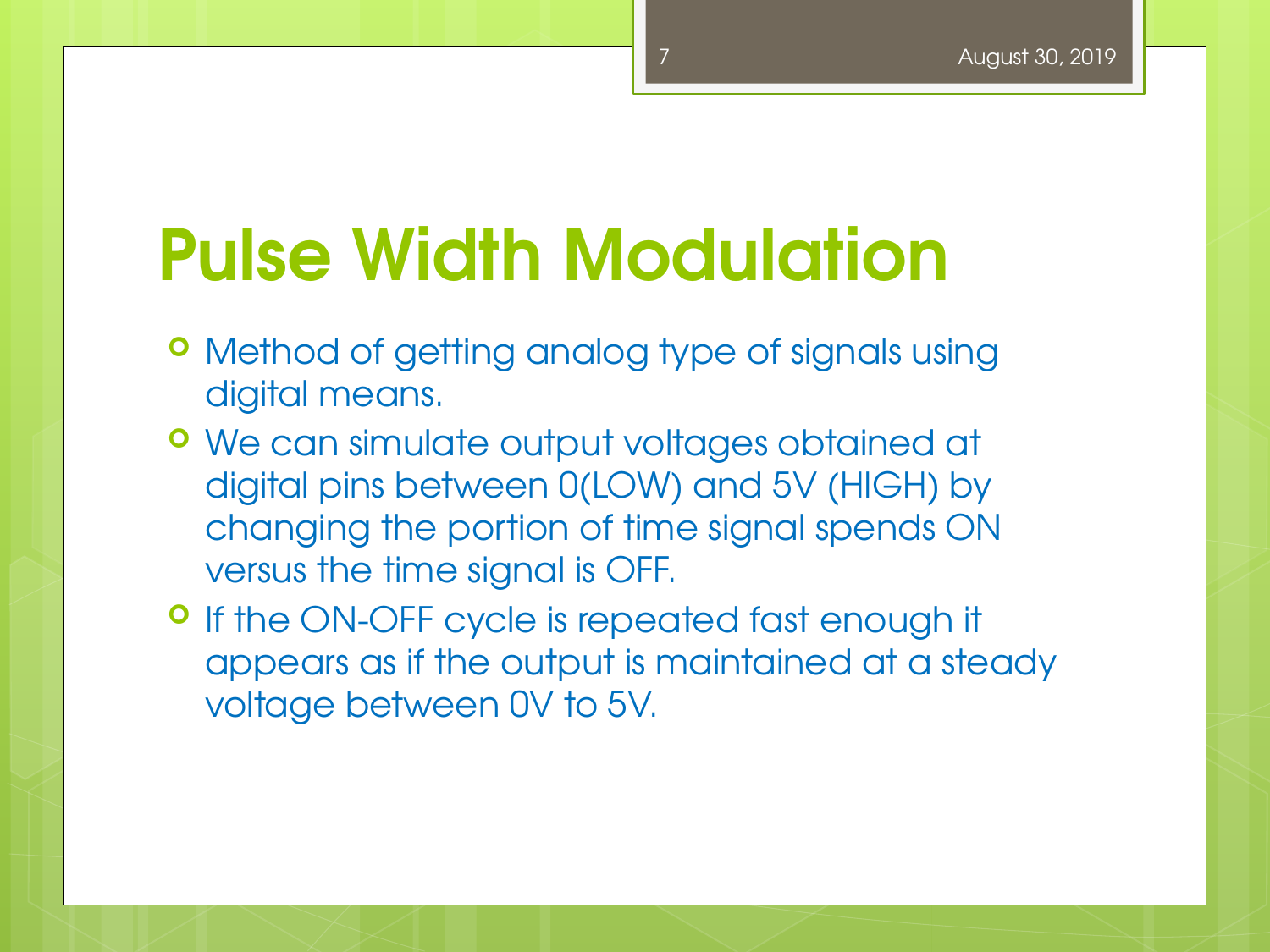

7
August 30, 2019
# Pulse Width Modulation
Method of getting analog type of signals using digital means.
We can simulate output voltages obtained at digital pins between 0(LOW) and 5V (HIGH) by changing the portion of time signal spends ON versus the time signal is OFF.
If the ON-OFF cycle is repeated fast enough it appears as if the output is maintained at a steady voltage between 0V to 5V.